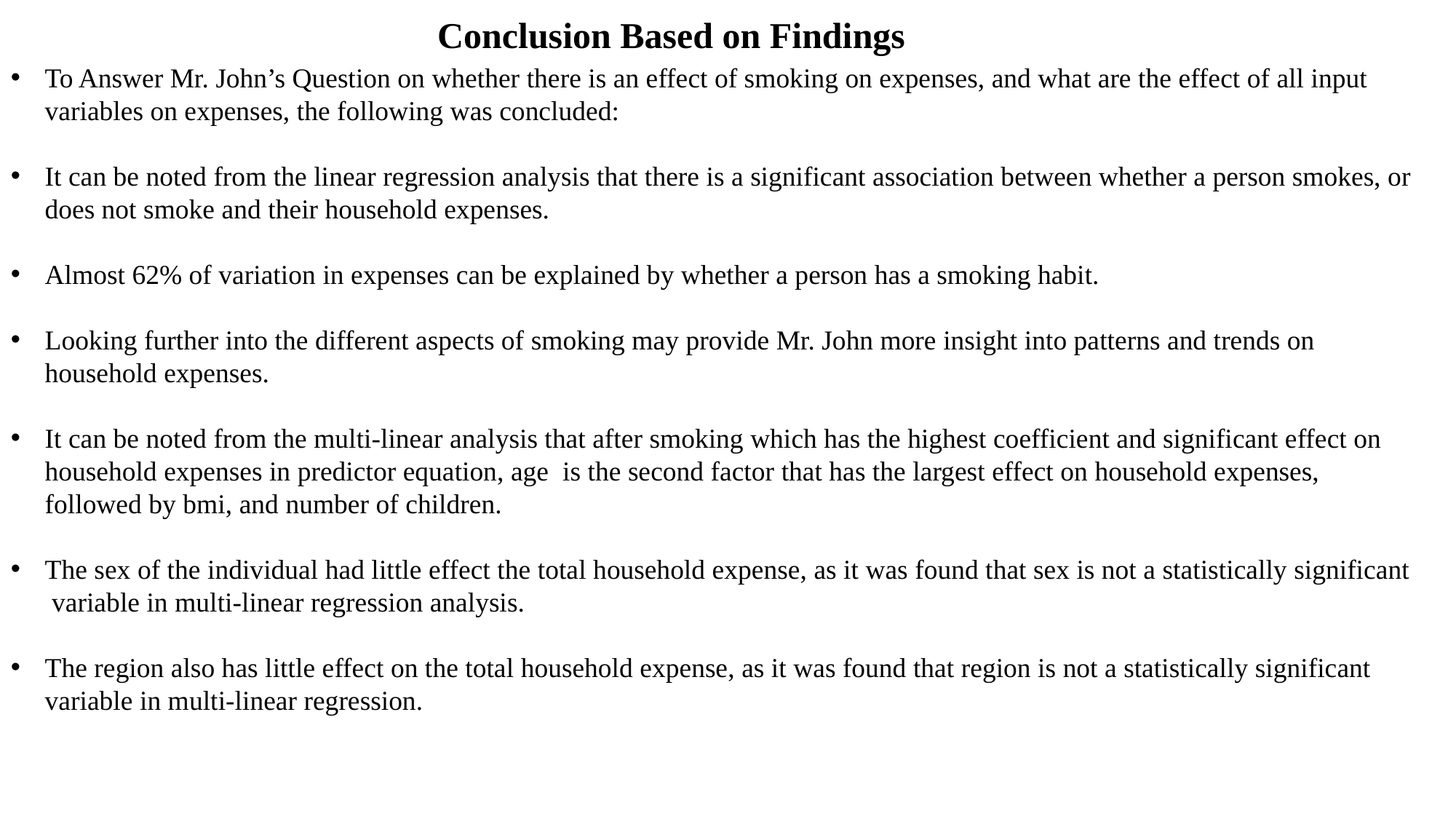

Conclusion Based on Findings
To Answer Mr. John’s Question on whether there is an effect of smoking on expenses, and what are the effect of all input variables on expenses, the following was concluded:

It can be noted from the linear regression analysis that there is a significant association between whether a person smokes, or does not smoke and their household expenses.

Almost 62% of variation in expenses can be explained by whether a person has a smoking habit.

Looking further into the different aspects of smoking may provide Mr. John more insight into patterns and trends on household expenses.

It can be noted from the multi-linear analysis that after smoking which has the highest coefficient and significant effect on household expenses in predictor equation, age  is the second factor that has the largest effect on household expenses, followed by bmi, and number of children.

The sex of the individual had little effect the total household expense, as it was found that sex is not a statistically significant  variable in multi-linear regression analysis.

The region also has little effect on the total household expense, as it was found that region is not a statistically significant variable in multi-linear regression.